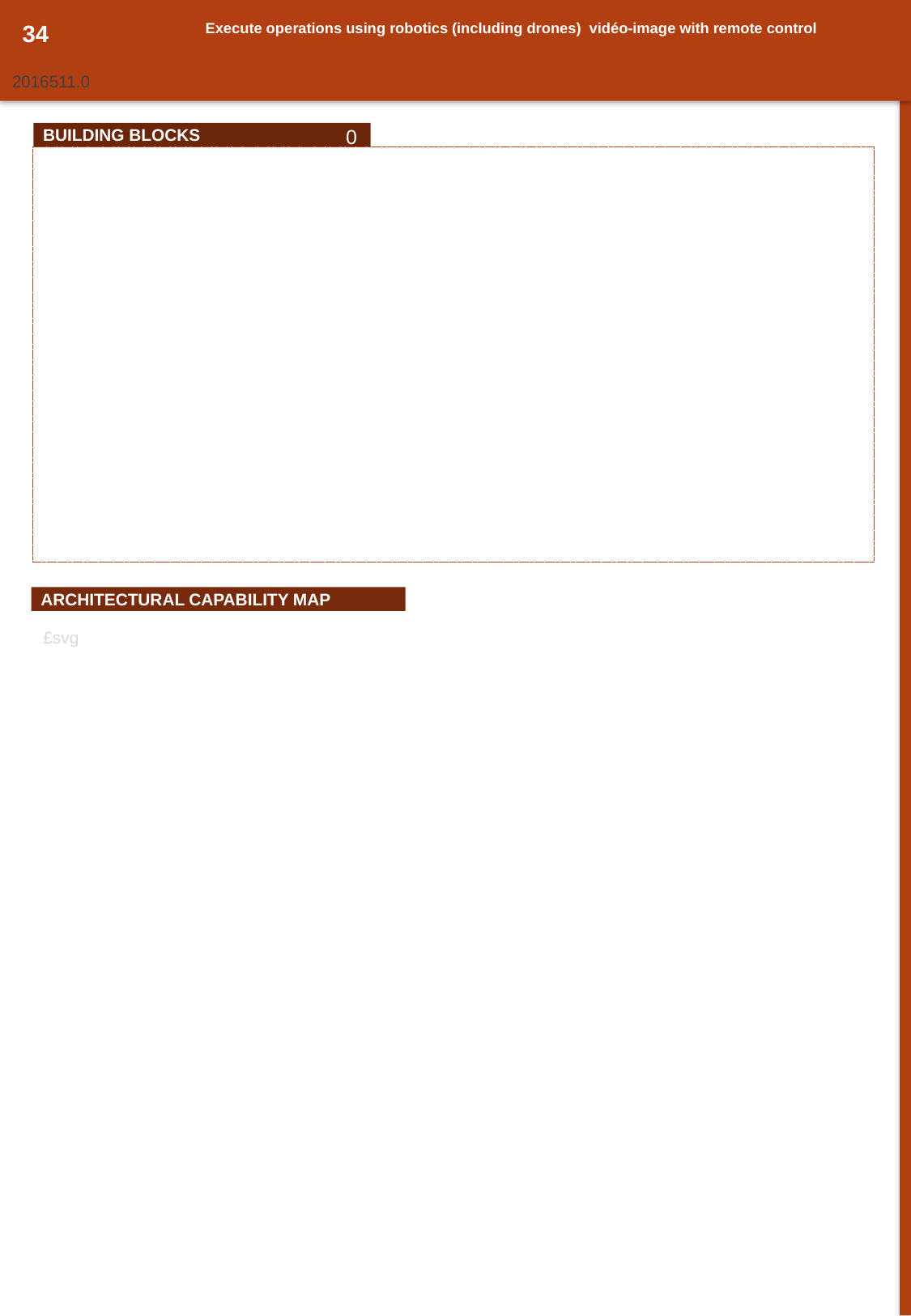

34
Execute operations using robotics (including drones)  vidéo-image with remote control
2016511.0
0
BUILDING BLOCKS

ARCHITECTURAL CAPABILITY MAP
£svg